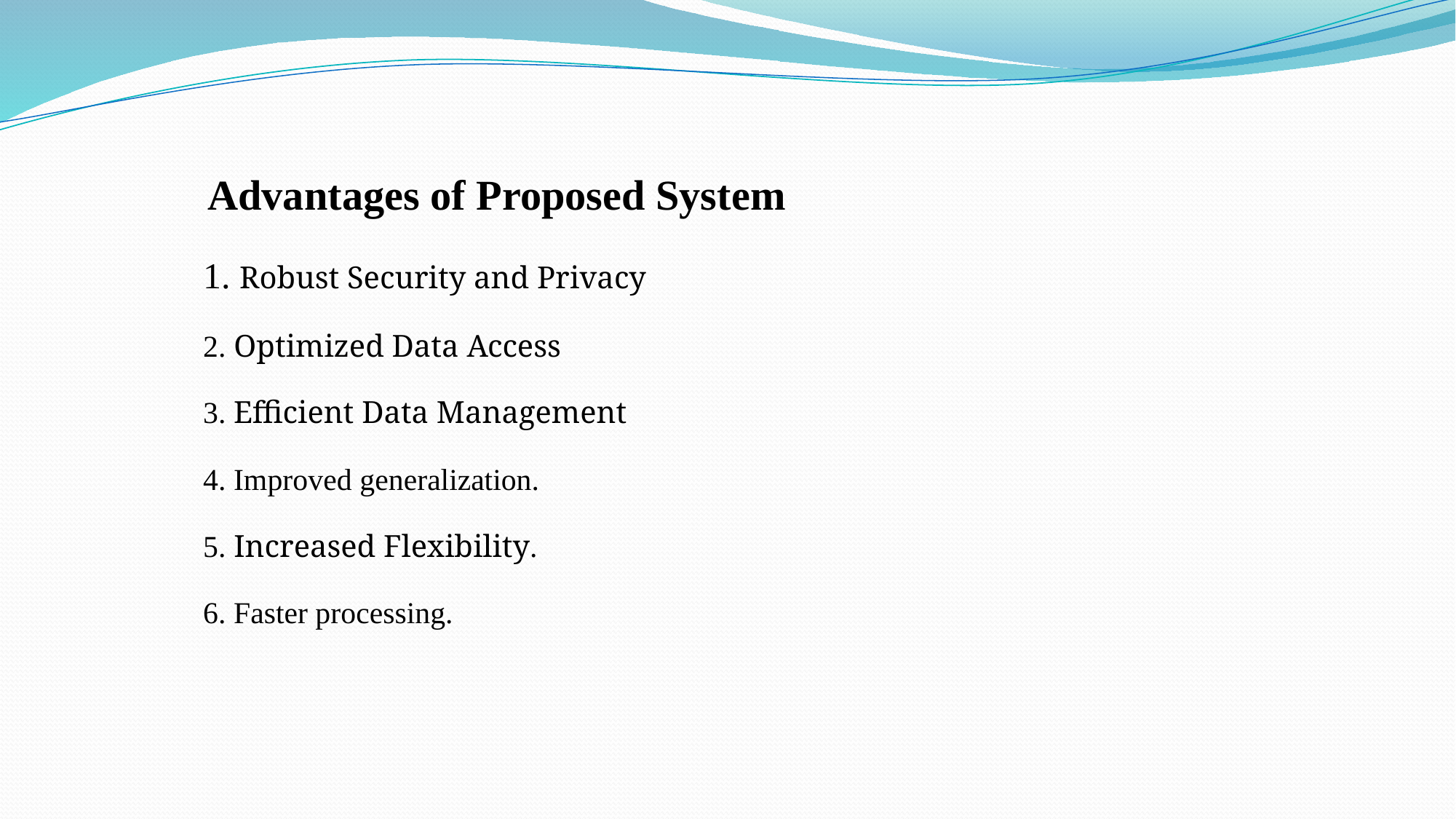

Advantages of Proposed System
   1. Robust Security and Privacy
   2. Optimized Data Access
   3. Efficient Data Management
   4. Improved generalization.
   5. Increased Flexibility.
   6. Faster processing.